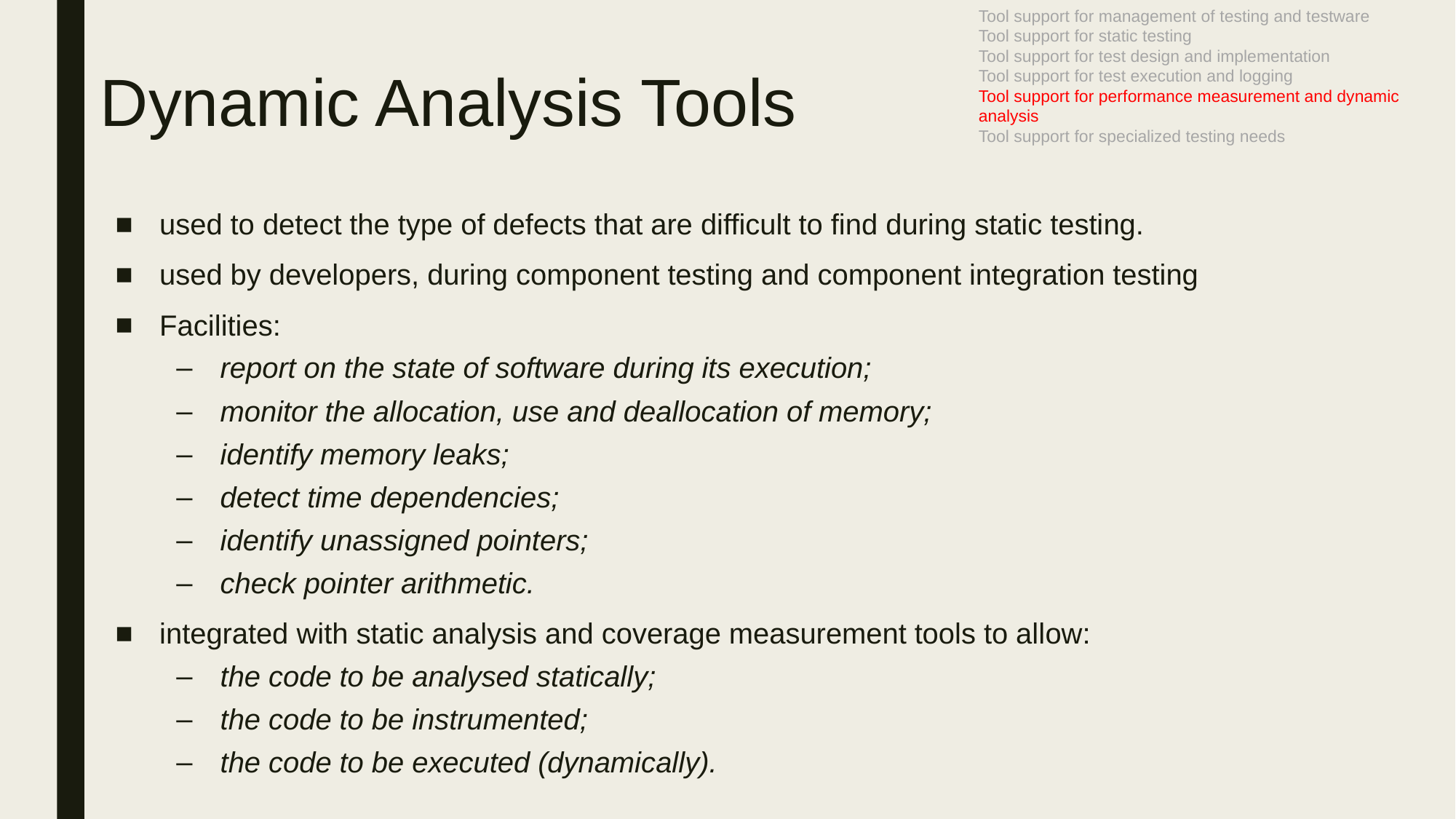

Tool support for management of testing and testware
Tool support for static testing
Tool support for test design and implementation
Tool support for test execution and logging
Tool support for performance measurement and dynamic analysis
Tool support for specialized testing needs

# Dynamic Analysis Tools
used to detect the type of defects that are difficult to find during static testing.
used by developers, during component testing and component integration testing
Facilities:
report on the state of software during its execution;
monitor the allocation, use and deallocation of memory;
identify memory leaks;
detect time dependencies;
identify unassigned pointers;
check pointer arithmetic.
integrated with static analysis and coverage measurement tools to allow:
the code to be analysed statically;
the code to be instrumented;
the code to be executed (dynamically).